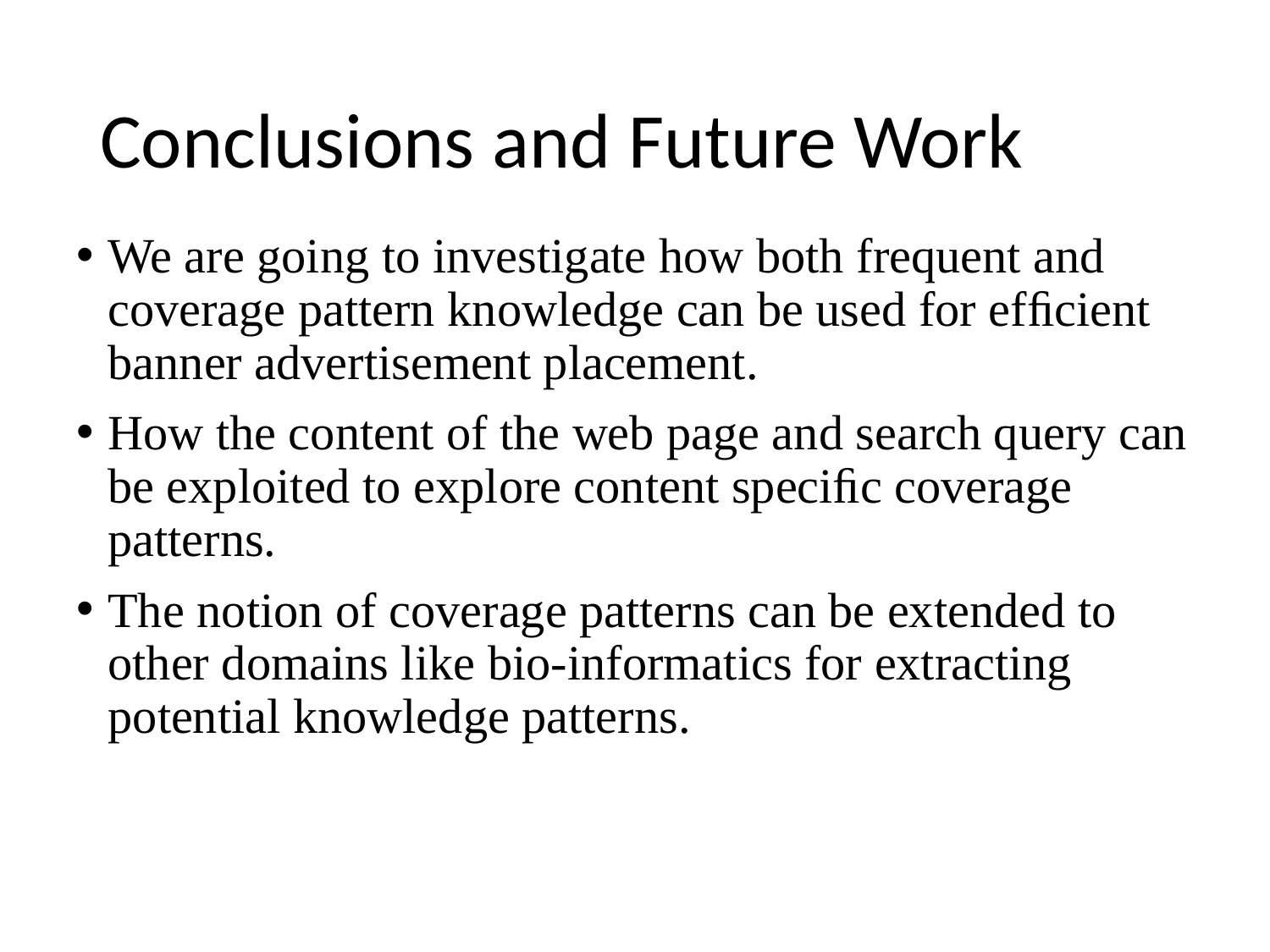

# Conclusions and Future Work
We are going to investigate how both frequent and coverage pattern knowledge can be used for efﬁcient banner advertisement placement.
How the content of the web page and search query can be exploited to explore content speciﬁc coverage patterns.
The notion of coverage patterns can be extended to other domains like bio-informatics for extracting potential knowledge patterns.